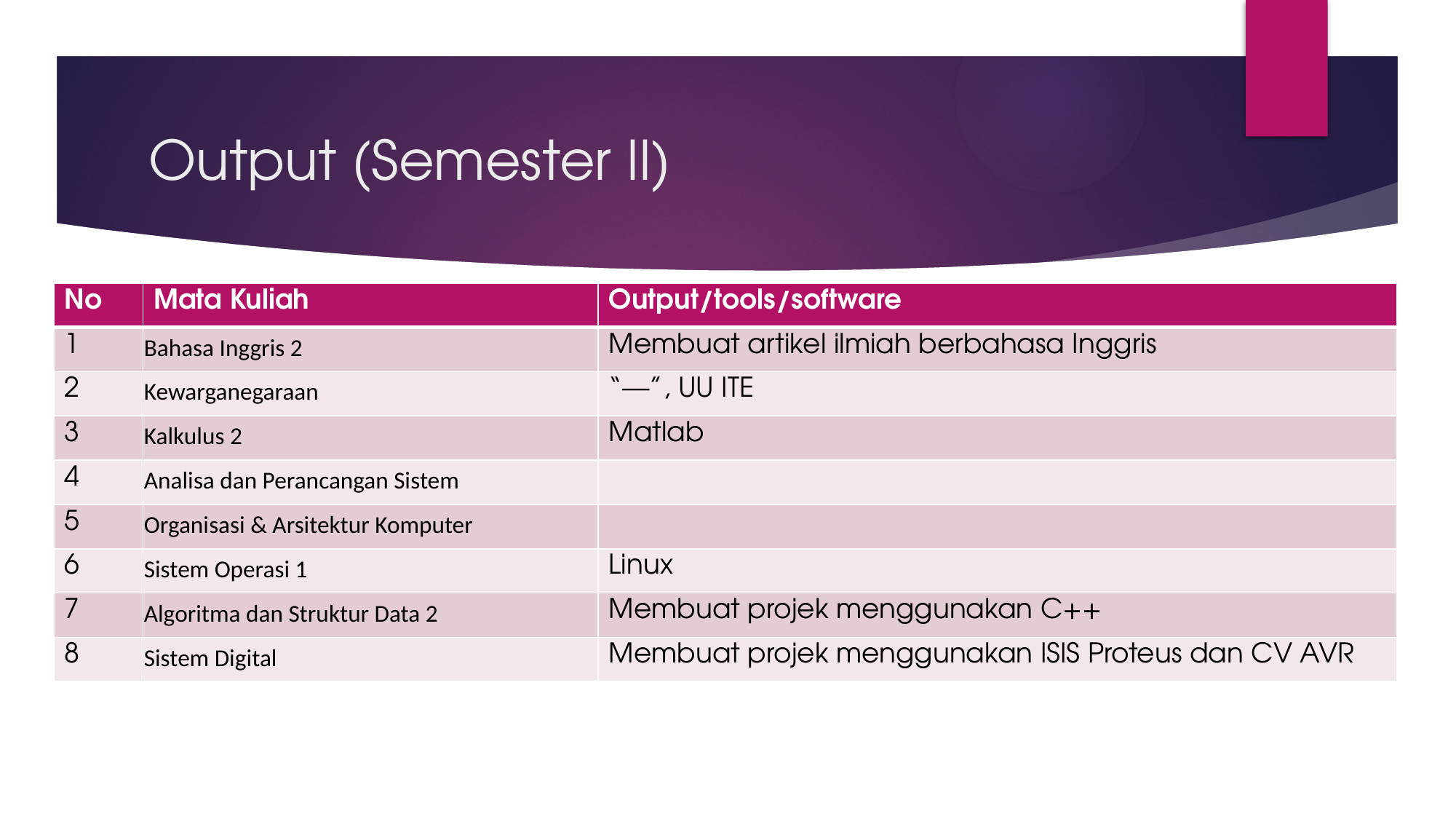

# Output (Semester II)
| No | Mata Kuliah | Output/tools/software |
| --- | --- | --- |
| 1 | Bahasa Inggris 2 | Membuat artikel ilmiah berbahasa Inggris |
| 2 | Kewarganegaraan | “—”, UU ITE |
| 3 | Kalkulus 2 | Matlab |
| 4 | Analisa dan Perancangan Sistem |  |
| 5 | Organisasi & Arsitektur Komputer |  |
| 6 | Sistem Operasi 1 | Linux |
| 7 | Algoritma dan Struktur Data 2 | Membuat projek menggunakan C++ |
| 8 | Sistem Digital | Membuat projek menggunakan ISIS Proteus dan CV AVR |